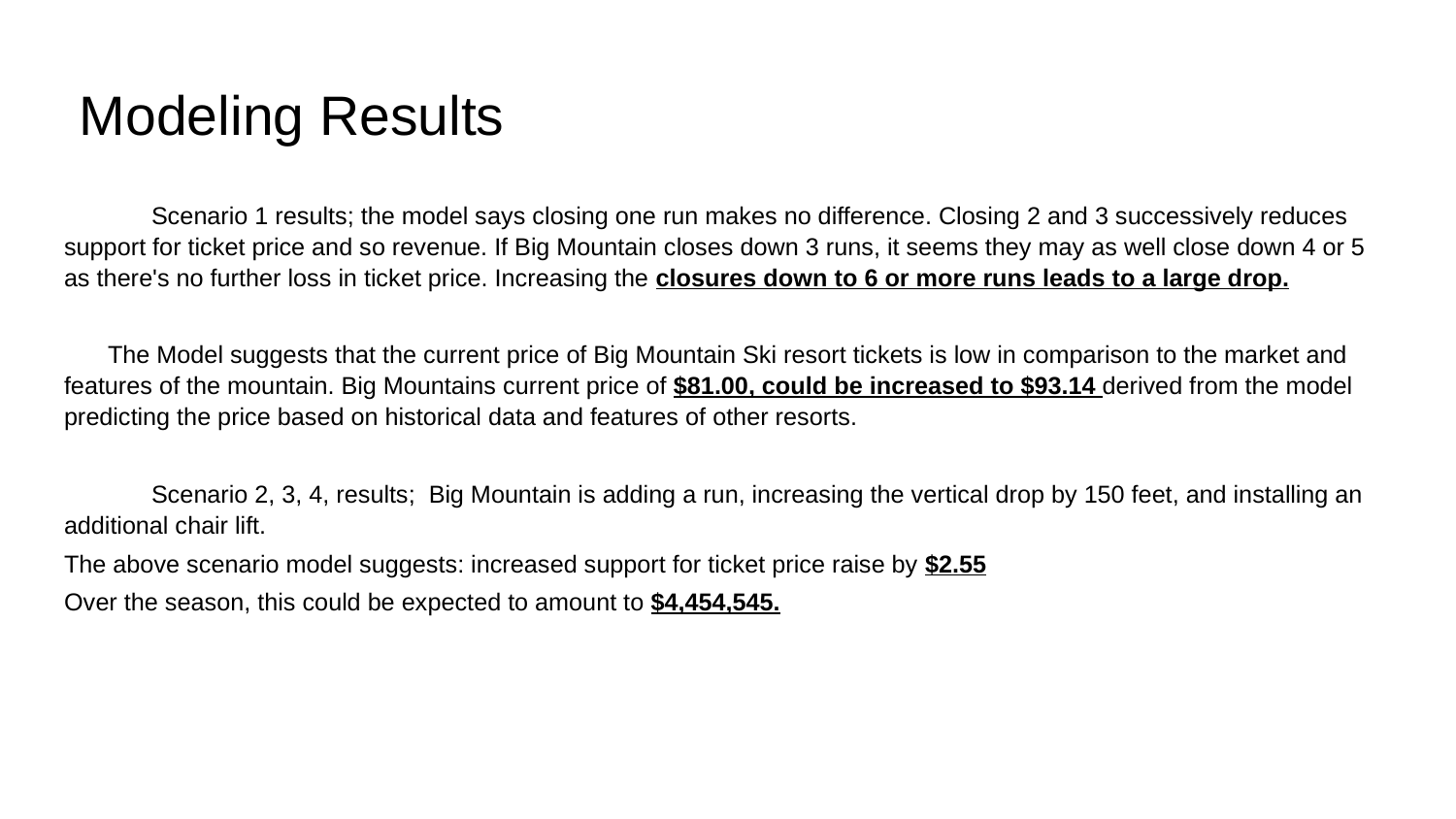

# Modeling Results
Scenario 1 results; the model says closing one run makes no difference. Closing 2 and 3 successively reduces support for ticket price and so revenue. If Big Mountain closes down 3 runs, it seems they may as well close down 4 or 5 as there's no further loss in ticket price. Increasing the closures down to 6 or more runs leads to a large drop.

	The Model suggests that the current price of Big Mountain Ski resort tickets is low in comparison to the market and features of the mountain. Big Mountains current price of $81.00, could be increased to $93.14 derived from the model predicting the price based on historical data and features of other resorts.

Scenario 2, 3, 4, results;  Big Mountain is adding a run, increasing the vertical drop by 150 feet, and installing an additional chair lift.
The above scenario model suggests: increased support for ticket price raise by $2.55
Over the season, this could be expected to amount to $4,454,545.